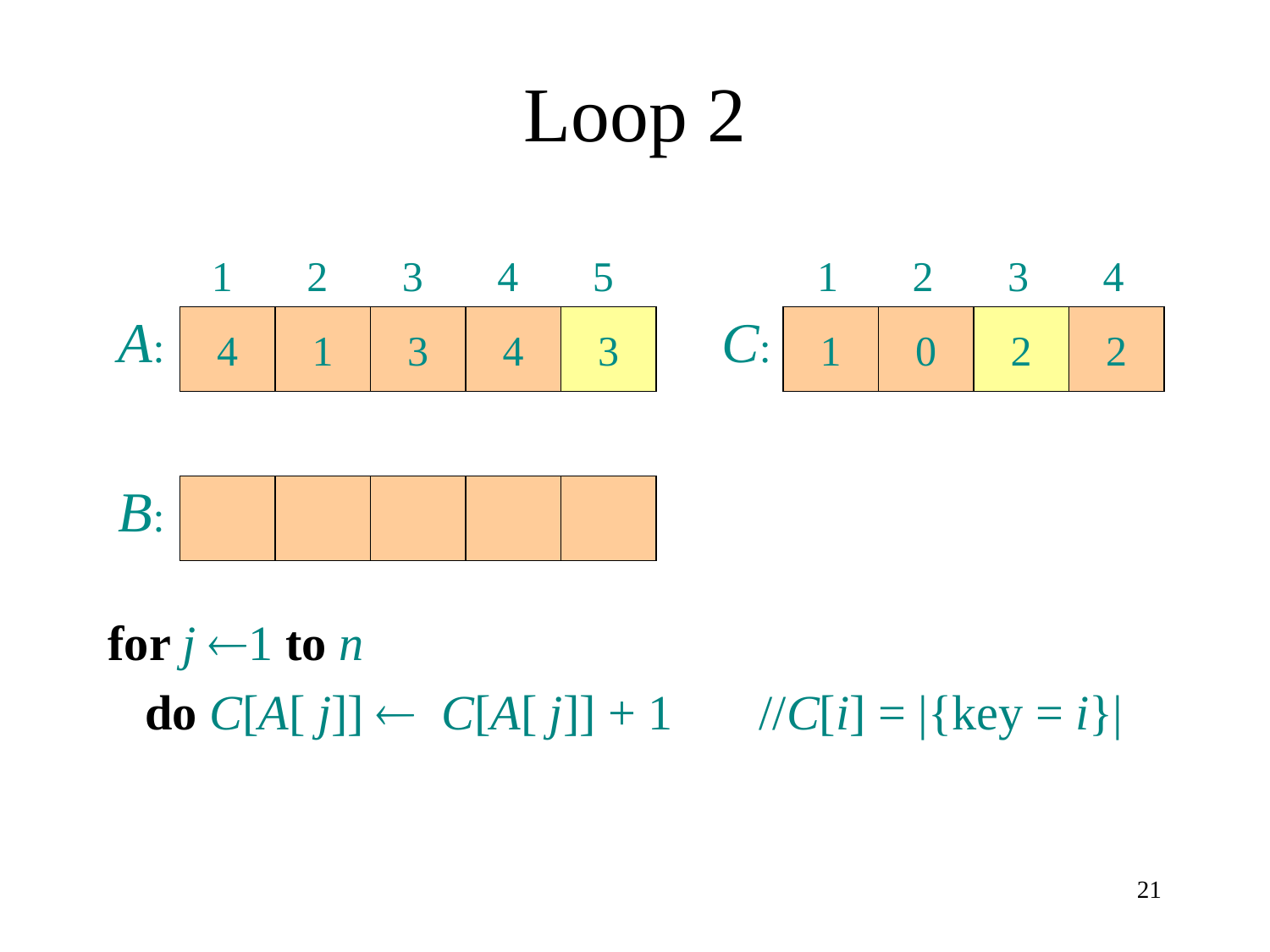

# Loop 2

for j ←1 to n
   do C[A[ j]] ← C[A[ j]] + 1       //C[i] = |{key = i}|

  1       2       3       4       5
A:
4
1
3
4
3
  1       2       3       4
C:
1
0
2
2
B:

21